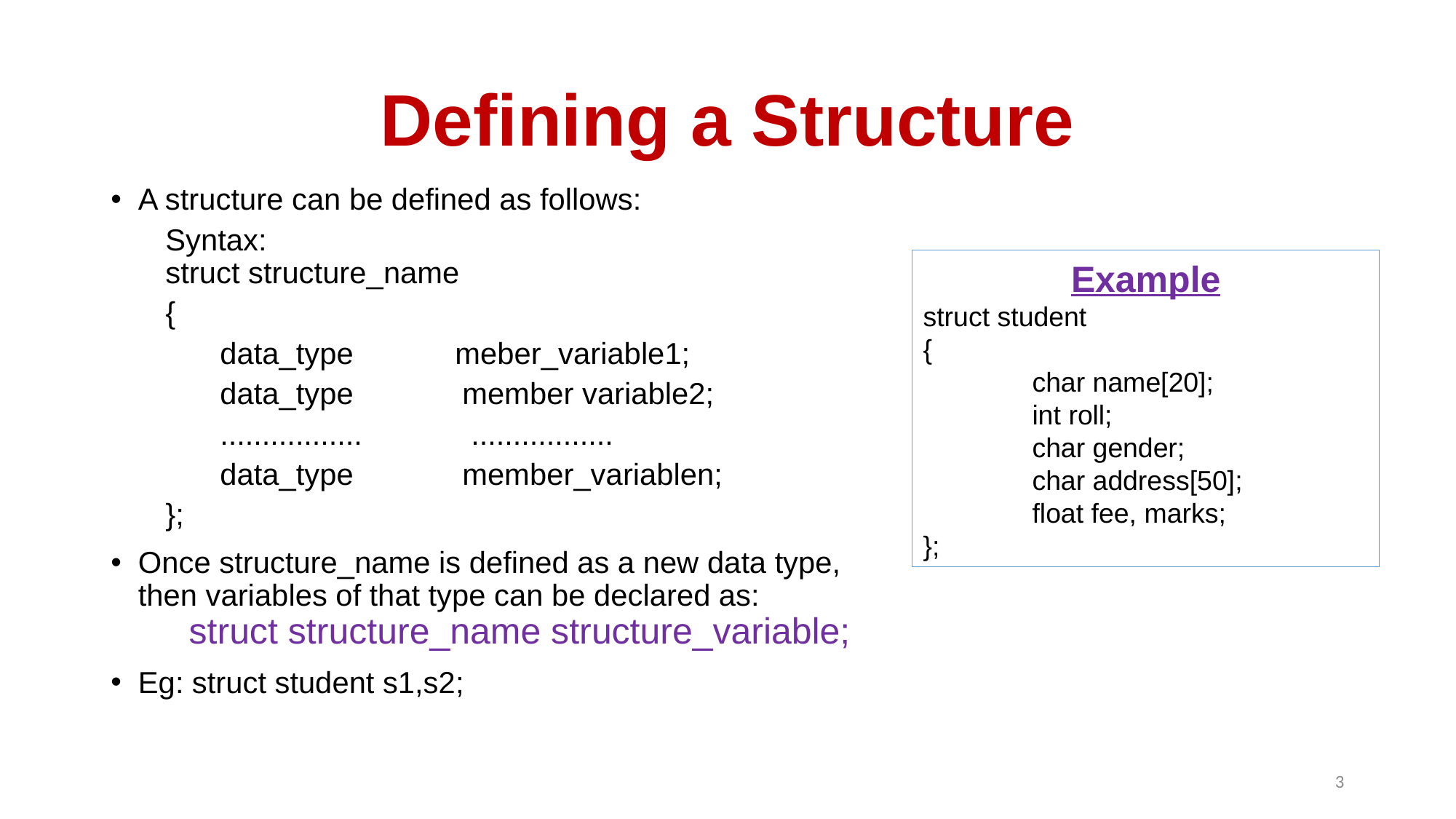

# Defining a Structure
A structure can be defined as follows:
Syntax:
struct structure_name
{
data_type	  meber_variable1;
data_type             member variable2;
.................             .................
data_type             member_variablen;
};
Once structure_name is defined as a new data type, then variables of that type can be declared as:
     struct structure_name structure_variable;
Eg: struct student s1,s2;
Example
struct student
{
	char name[20];
	int roll;
	char gender;
	char address[50];
	float fee, marks;
};
3